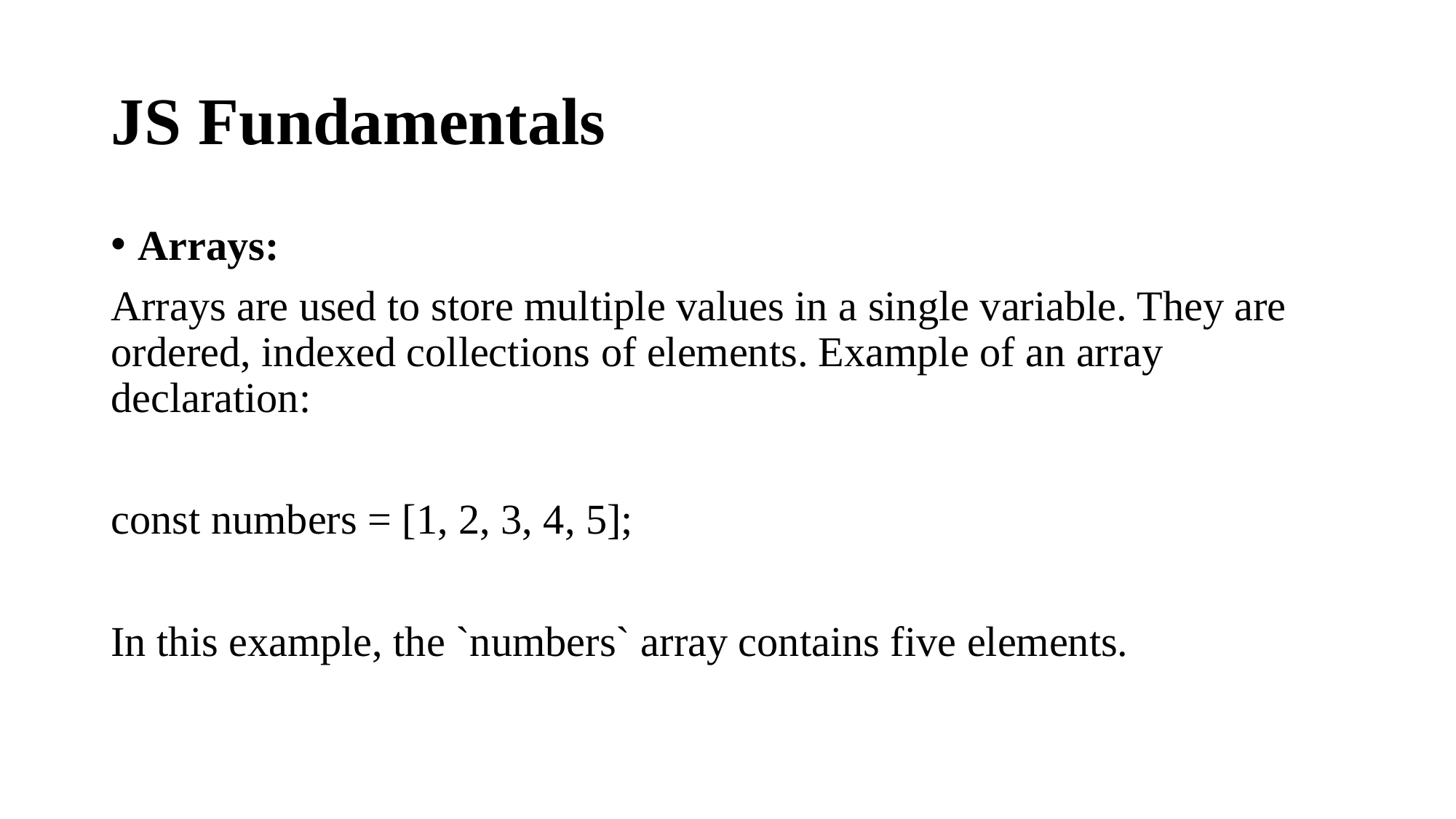

# JS Fundamentals
Arrays:
Arrays are used to store multiple values in a single variable. They are ordered, indexed collections of elements. Example of an array declaration:

const numbers = [1, 2, 3, 4, 5];

In this example, the `numbers` array contains five elements.